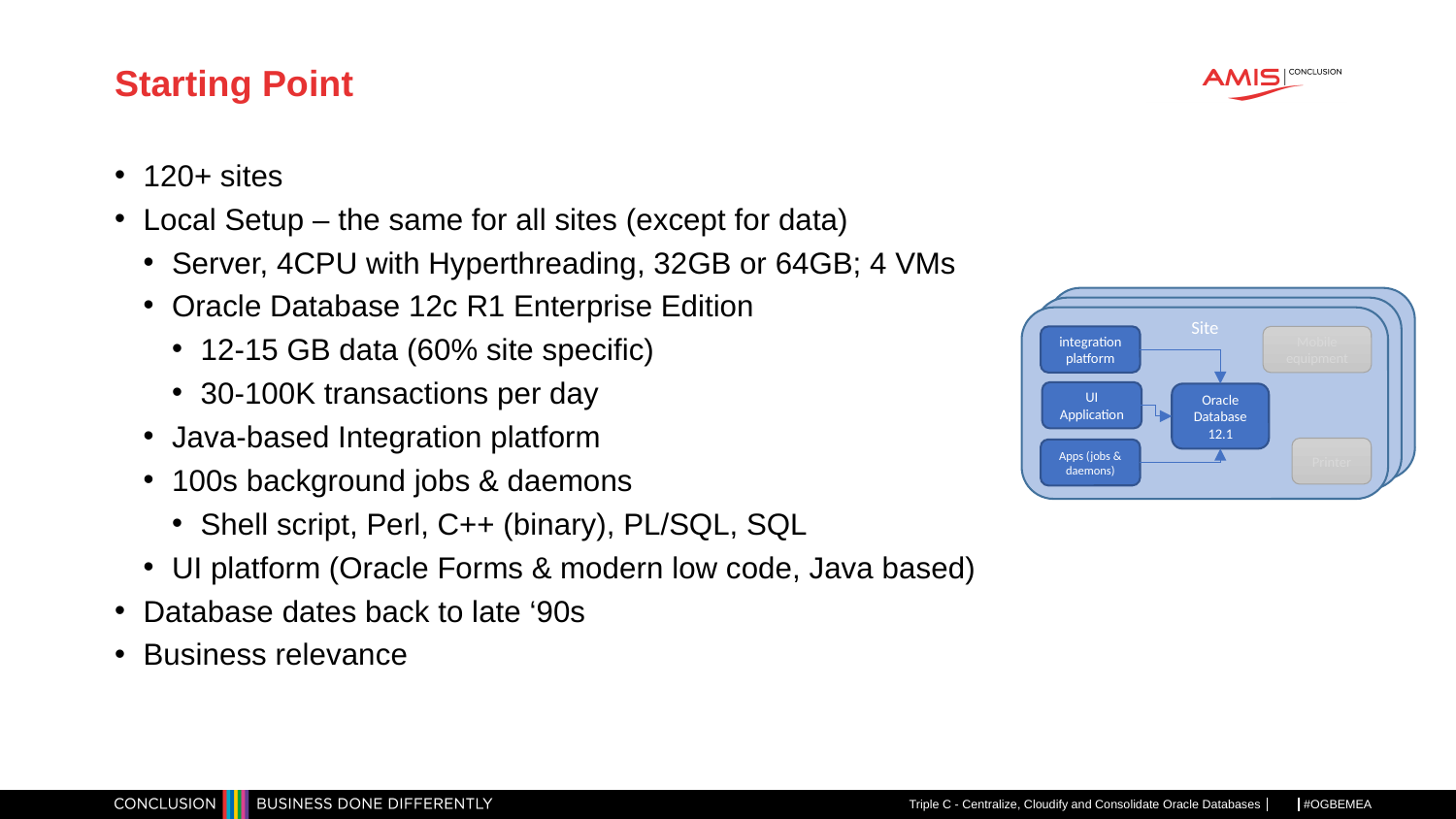

# Starting Point
120+ sites
Local Setup – the same for all sites (except for data)
Server, 4CPU with Hyperthreading, 32GB or 64GB; 4 VMs
Oracle Database 12c R1 Enterprise Edition
12-15 GB data (60% site specific)
30-100K transactions per day
Java-based Integration platform
100s background jobs & daemons
Shell script, Perl, C++ (binary), PL/SQL, SQL
UI platform (Oracle Forms & modern low code, Java based)
Database dates back to late ‘90s
Business relevance

site

site

Site

Mobile equipment
integration platform
UI Application
Oracle Database 12.1
Printer
Apps (jobs & daemons)
Triple C - Centralize, Cloudify and Consolidate Oracle Databases